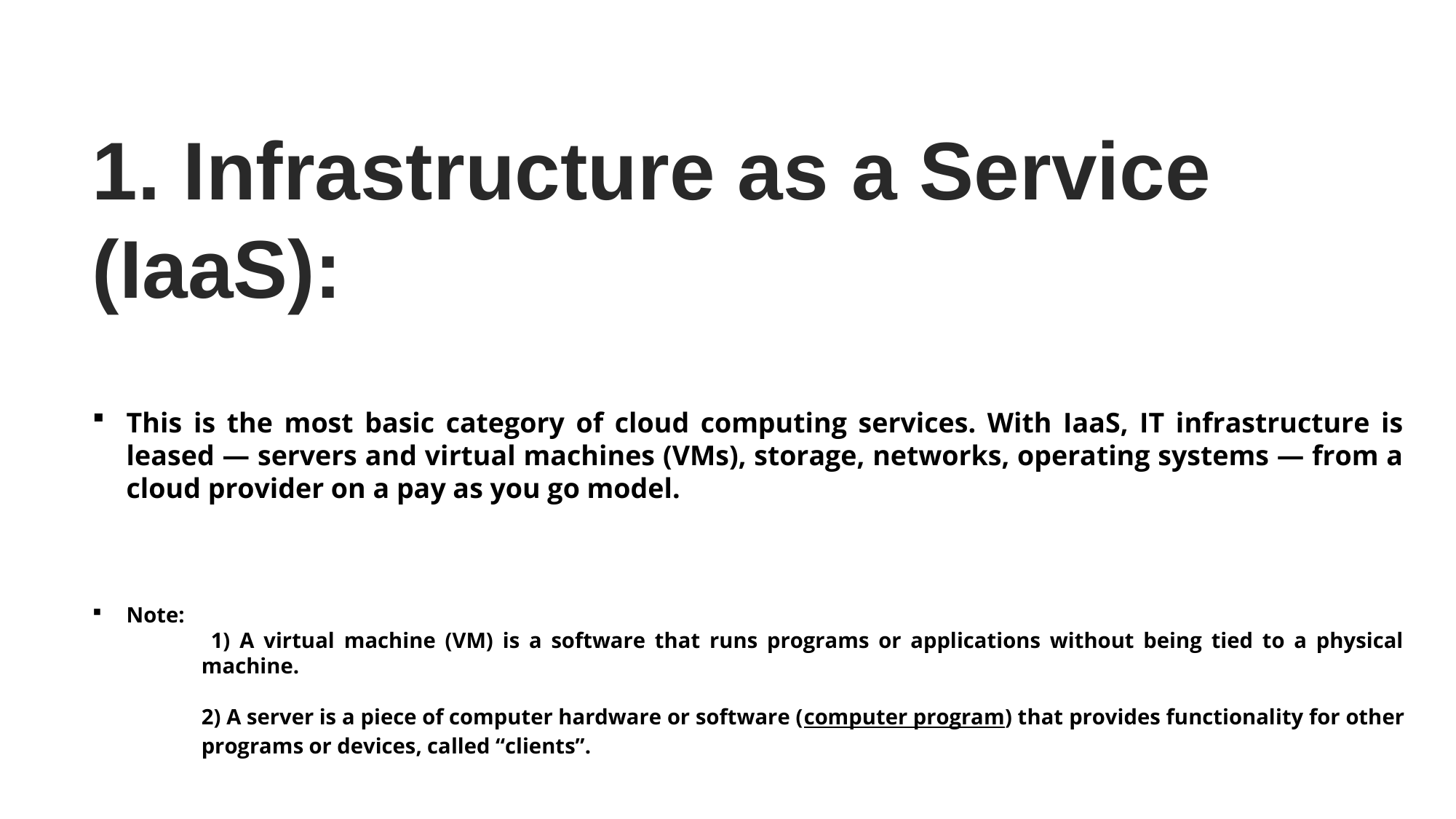

1. Infrastructure as a Service (IaaS):

This is the most basic category of cloud computing services. With IaaS, IT infrastructure is leased — servers and virtual machines (VMs), storage, networks, operating systems — from a cloud provider on a pay as you go model.

Note:
 1) A virtual machine (VM) is a software that runs programs or applications without being tied to a physical machine.

2) A server is a piece of computer hardware or software (computer program) that provides functionality for other programs or devices, called “clients”.